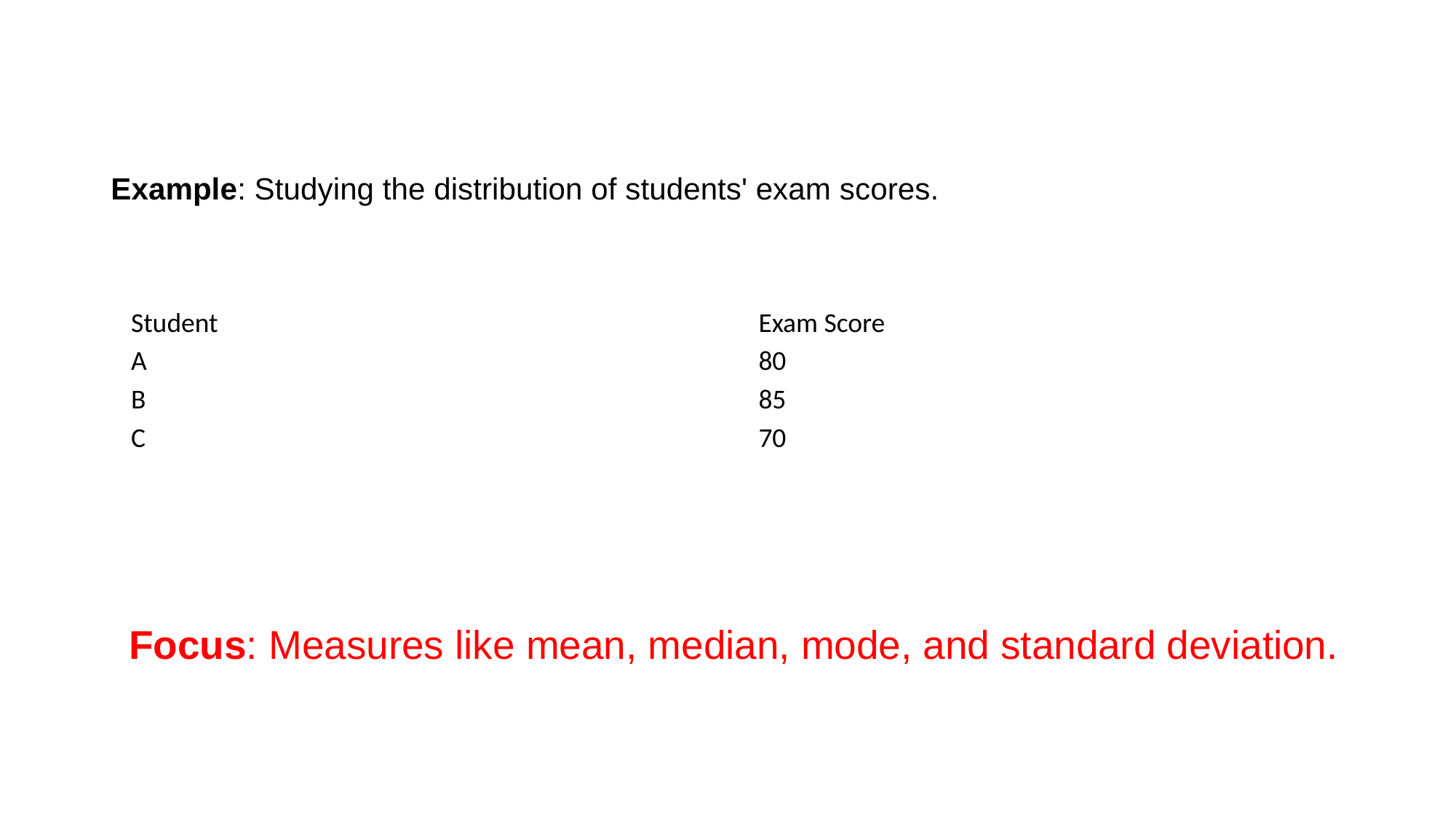

# Example: Studying the distribution of students' exam scores.
| Student | Exam Score |
| --- | --- |
| A | 80 |
| B | 85 |
| C | 70 |
Focus: Measures like mean, median, mode, and standard deviation.